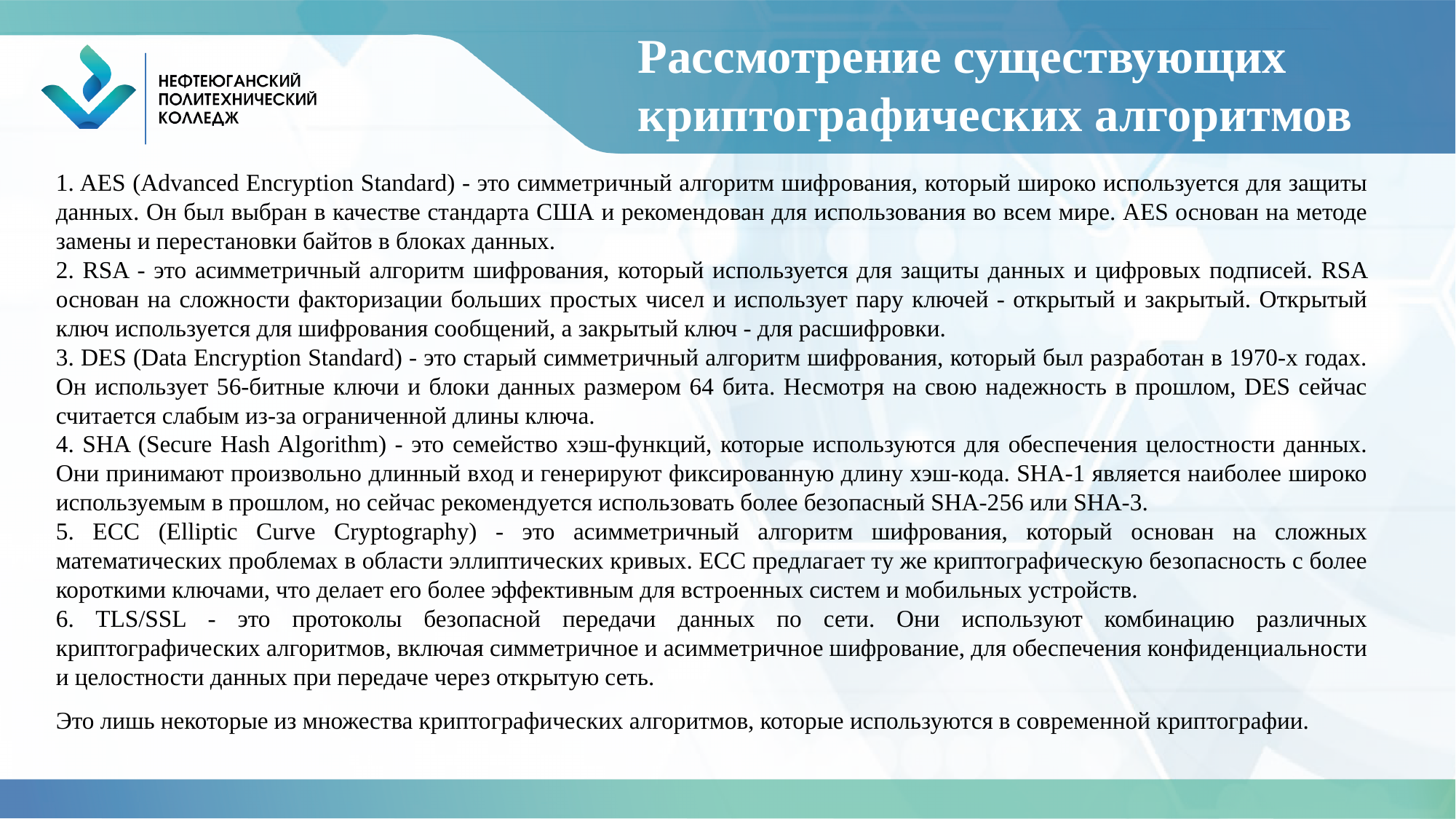

# Рассмотрение существующих криптографических алгоритмов
1. AES (Advanced Encryption Standard) - это симметричный алгоритм шифрования, который широко используется для защиты данных. Он был выбран в качестве стандарта США и рекомендован для использования во всем мире. AES основан на методе замены и перестановки байтов в блоках данных.
2. RSA - это асимметричный алгоритм шифрования, который используется для защиты данных и цифровых подписей. RSA основан на сложности факторизации больших простых чисел и использует пару ключей - открытый и закрытый. Открытый ключ используется для шифрования сообщений, а закрытый ключ - для расшифровки.
3. DES (Data Encryption Standard) - это старый симметричный алгоритм шифрования, который был разработан в 1970-х годах. Он использует 56-битные ключи и блоки данных размером 64 бита. Несмотря на свою надежность в прошлом, DES сейчас считается слабым из-за ограниченной длины ключа.
4. SHA (Secure Hash Algorithm) - это семейство хэш-функций, которые используются для обеспечения целостности данных. Они принимают произвольно длинный вход и генерируют фиксированную длину хэш-кода. SHA-1 является наиболее широко используемым в прошлом, но сейчас рекомендуется использовать более безопасный SHA-256 или SHA-3.
5. ECC (Elliptic Curve Cryptography) - это асимметричный алгоритм шифрования, который основан на сложных математических проблемах в области эллиптических кривых. ECC предлагает ту же криптографическую безопасность с более короткими ключами, что делает его более эффективным для встроенных систем и мобильных устройств.
6. TLS/SSL - это протоколы безопасной передачи данных по сети. Они используют комбинацию различных криптографических алгоритмов, включая симметричное и асимметричное шифрование, для обеспечения конфиденциальности и целостности данных при передаче через открытую сеть.
Это лишь некоторые из множества криптографических алгоритмов, которые используются в современной криптографии.